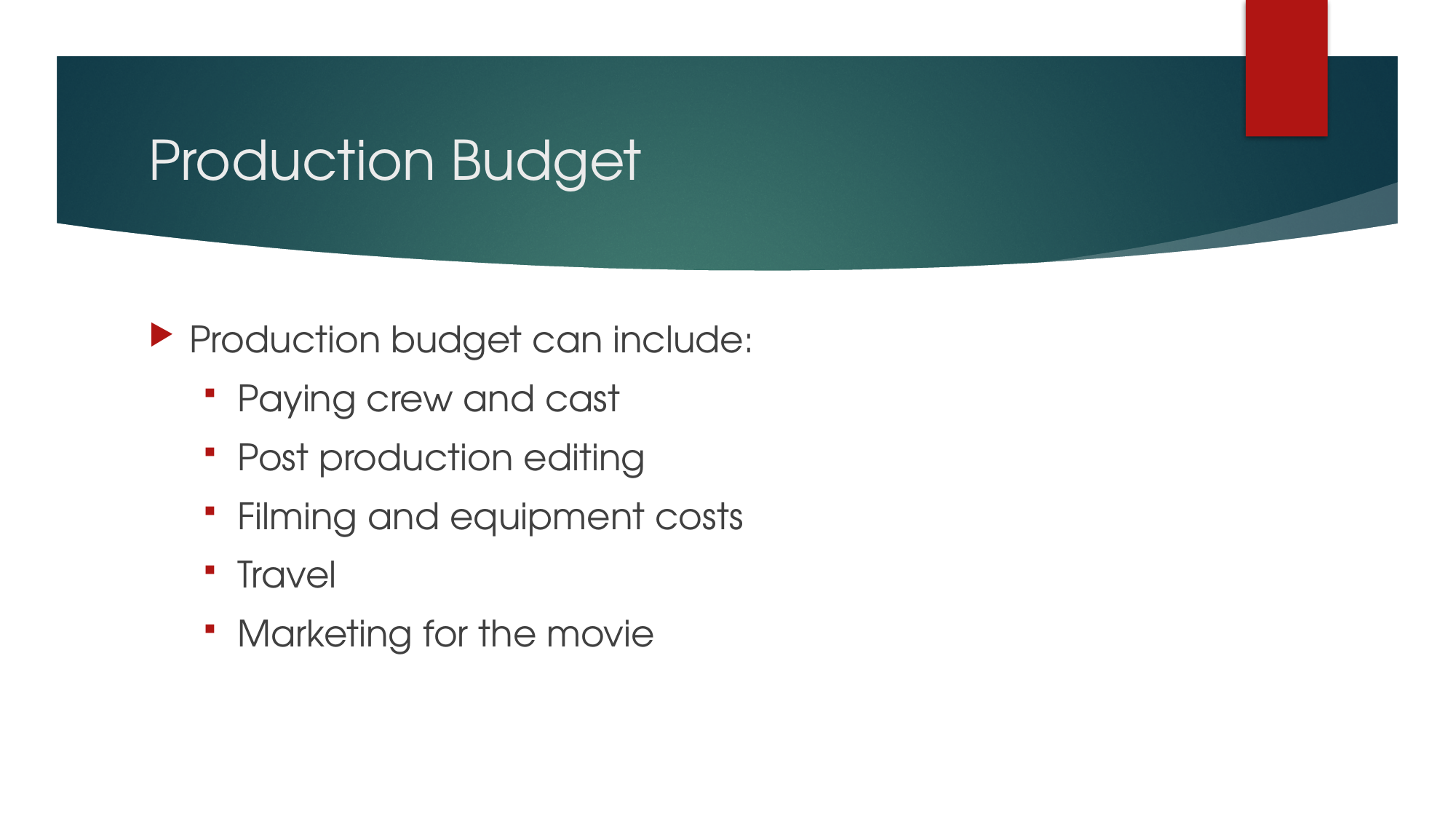

# Production Budget
Production budget can include:
Paying crew and cast
Post production editing
Filming and equipment costs
Travel
Marketing for the movie